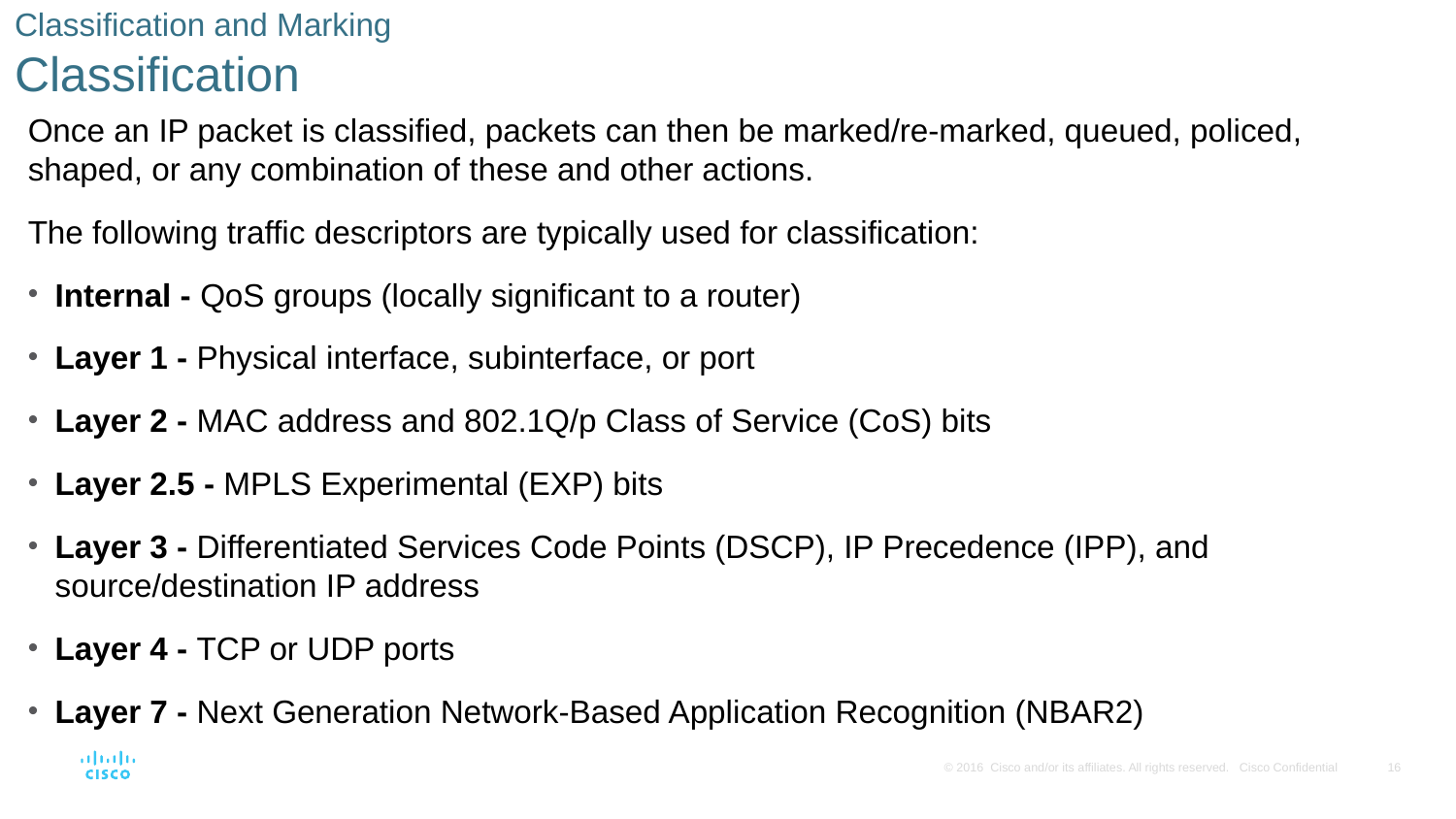

# Classification and Marking Classification
Once an IP packet is classified, packets can then be marked/re-marked, queued, policed, shaped, or any combination of these and other actions.
The following traffic descriptors are typically used for classification:
Internal - QoS groups (locally significant to a router)
Layer 1 - Physical interface, subinterface, or port
Layer 2 - MAC address and 802.1Q/p Class of Service (CoS) bits
Layer 2.5 - MPLS Experimental (EXP) bits
Layer 3 - Differentiated Services Code Points (DSCP), IP Precedence (IPP), and source/destination IP address
Layer 4 - TCP or UDP ports
Layer 7 - Next Generation Network-Based Application Recognition (NBAR2)